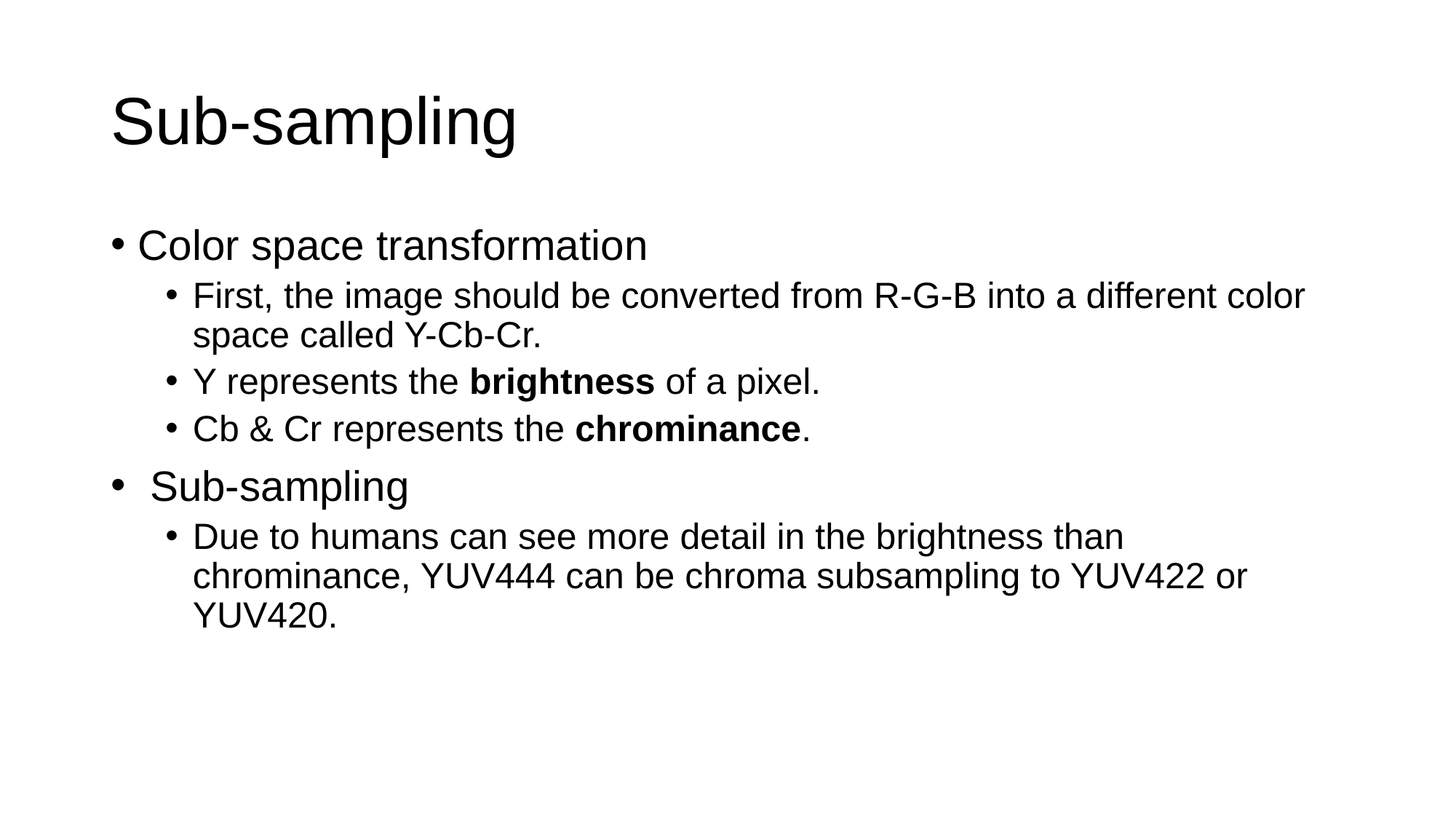

# Sub-sampling
Color space transformation
First, the image should be converted from R-G-B into a different color space called Y-Cb-Cr.
Y represents the brightness of a pixel.
Cb & Cr represents the chrominance.
 Sub-sampling
Due to humans can see more detail in the brightness than chrominance, YUV444 can be chroma subsampling to YUV422 or YUV420.